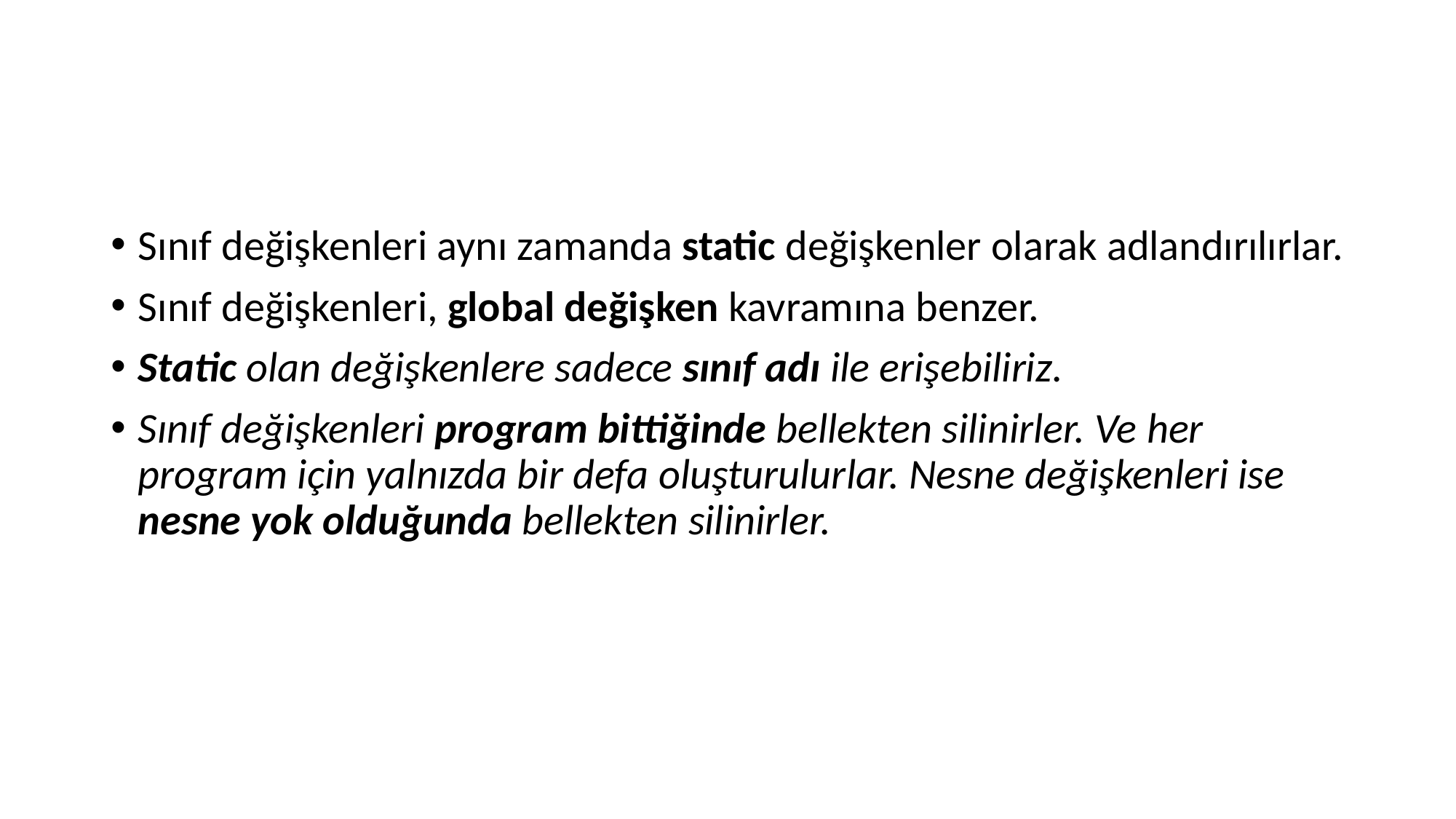

#
Sınıf değişkenleri aynı zamanda static değişkenler olarak adlandırılırlar.
Sınıf değişkenleri, global değişken kavramına benzer.
Static olan değişkenlere sadece sınıf adı ile erişebiliriz.
Sınıf değişkenleri program bittiğinde bellekten silinirler. Ve her program için yalnızda bir defa oluşturulurlar. Nesne değişkenleri ise nesne yok olduğunda bellekten silinirler.